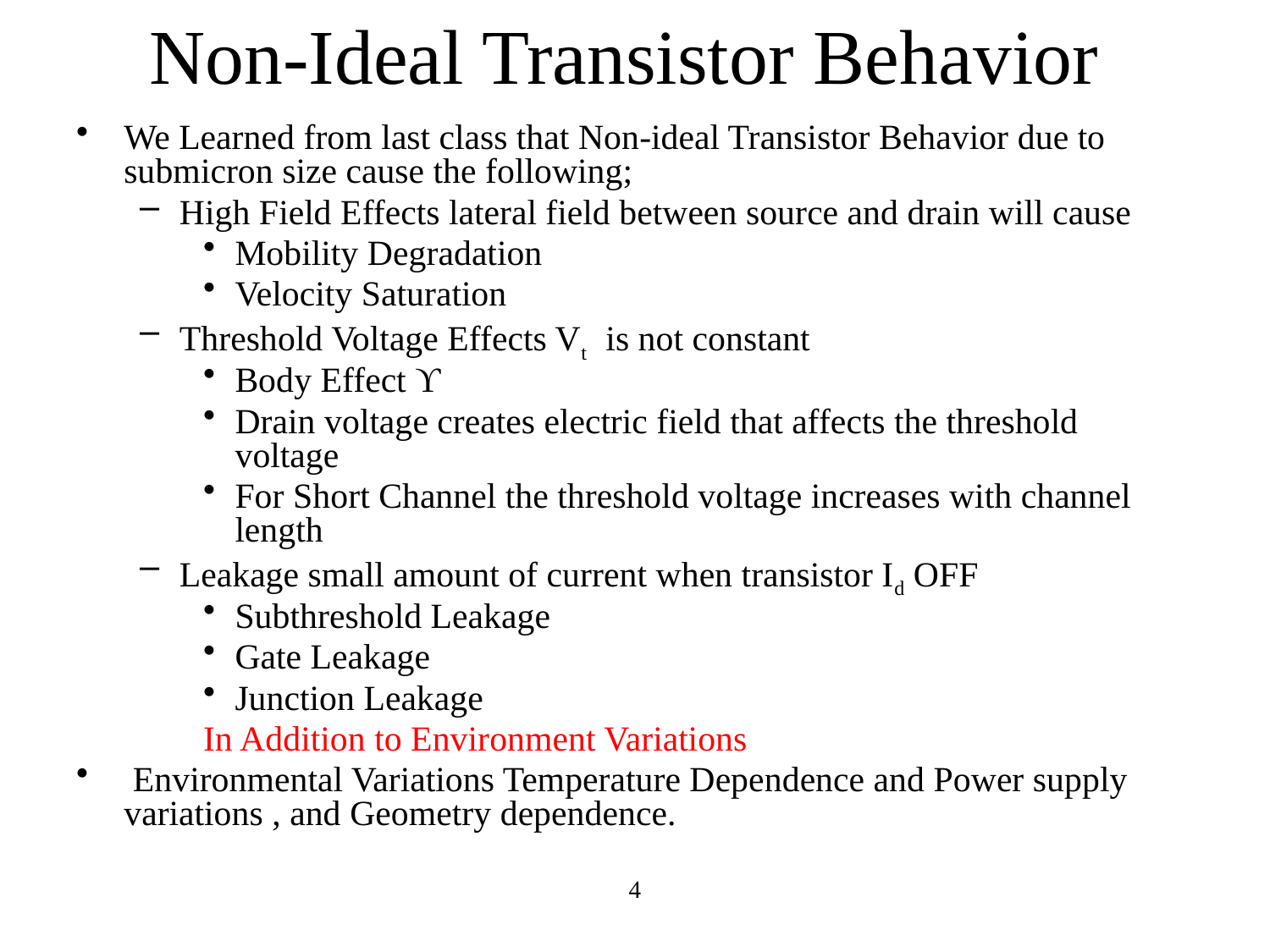

# Non-Ideal Transistor Behavior
We Learned from last class that Non-ideal Transistor Behavior due to submicron size cause the following;
High Field Effects lateral field between source and drain will cause
Mobility Degradation
Velocity Saturation
Threshold Voltage Effects Vt   is not constant
Body Effect ϒ
Drain voltage creates electric field that affects the threshold voltage
For Short Channel the threshold voltage increases with channel length
Leakage small amount of current when transistor Id OFF
Subthreshold Leakage
Gate Leakage
Junction Leakage
In Addition to Environment Variations
 Environmental Variations Temperature Dependence and Power supply variations , and Geometry dependence.
4